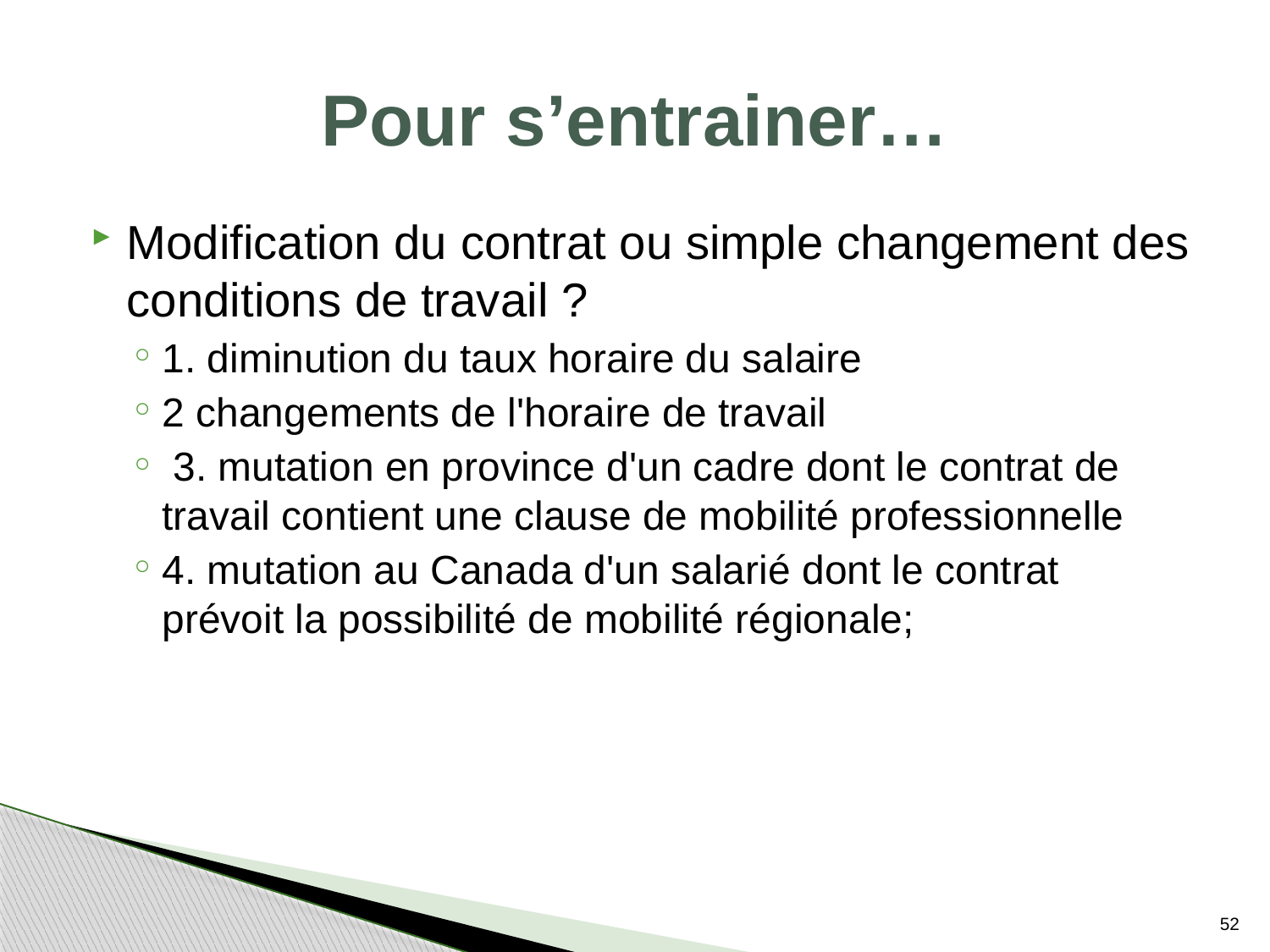

# Pour s’entrainer…
Modification du contrat ou simple changement des conditions de travail ?
1. diminution du taux horaire du salaire
2 changements de l'horaire de travail
 3. mutation en province d'un cadre dont le contrat de travail contient une clause de mobilité professionnelle
4. mutation au Canada d'un salarié dont le contrat prévoit la possibilité de mobilité régionale;

52